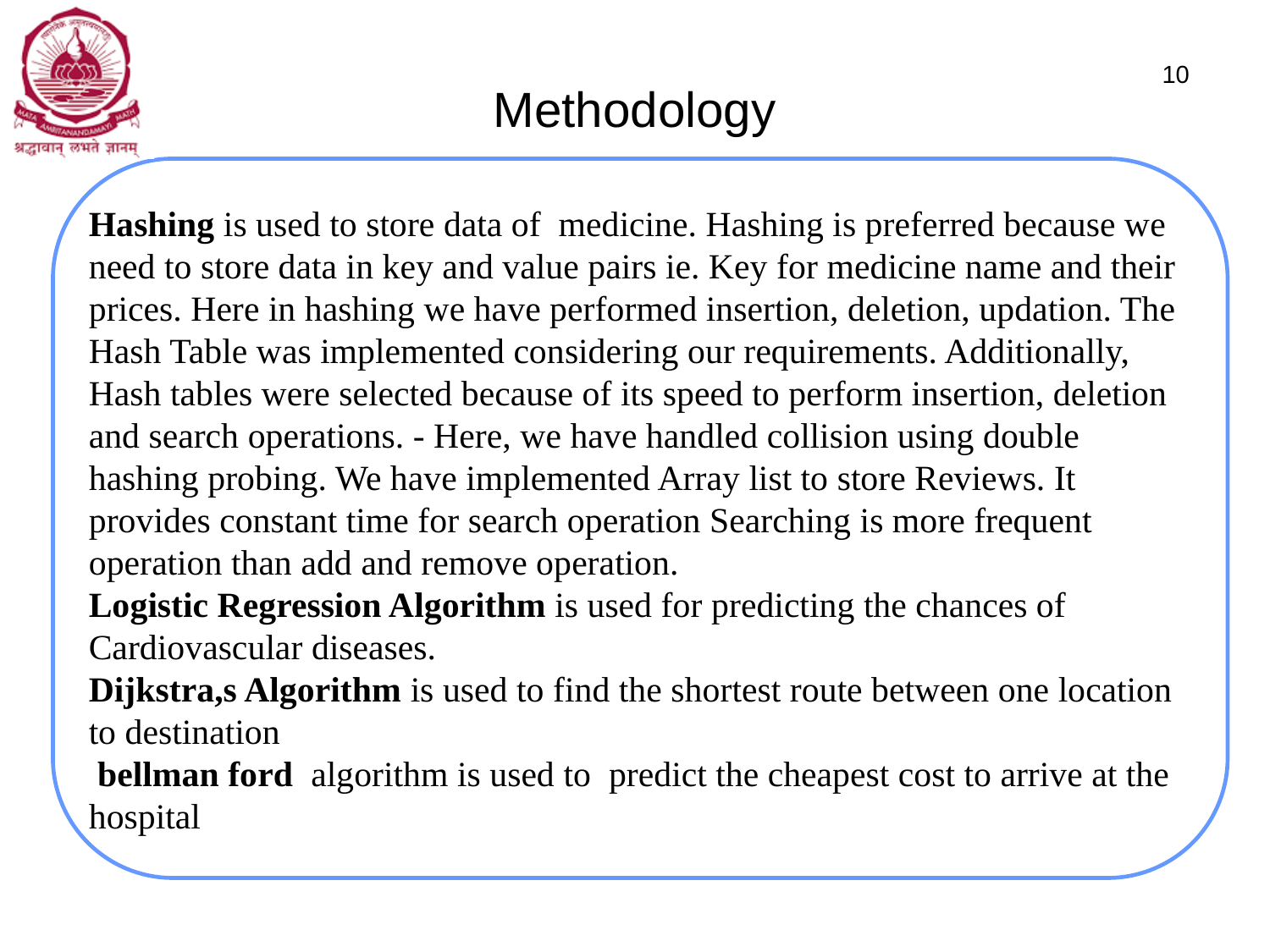

# Methodology
10
Hashing is used to store data of  medicine. Hashing is preferred because we need to store data in key and value pairs ie. Key for medicine name and their prices. Here in hashing we have performed insertion, deletion, updation. The Hash Table was implemented considering our requirements. Additionally, Hash tables were selected because of its speed to perform insertion, deletion and search operations. - Here, we have handled collision using double hashing probing. We have implemented Array list to store Reviews. It provides constant time for search operation Searching is more frequent operation than add and remove operation.
Logistic Regression Algorithm is used for predicting the chances of Cardiovascular diseases.
Dijkstra,s Algorithm is used to find the shortest route between one location to destination
 bellman ford  algorithm is used to  predict the cheapest cost to arrive at the hospital